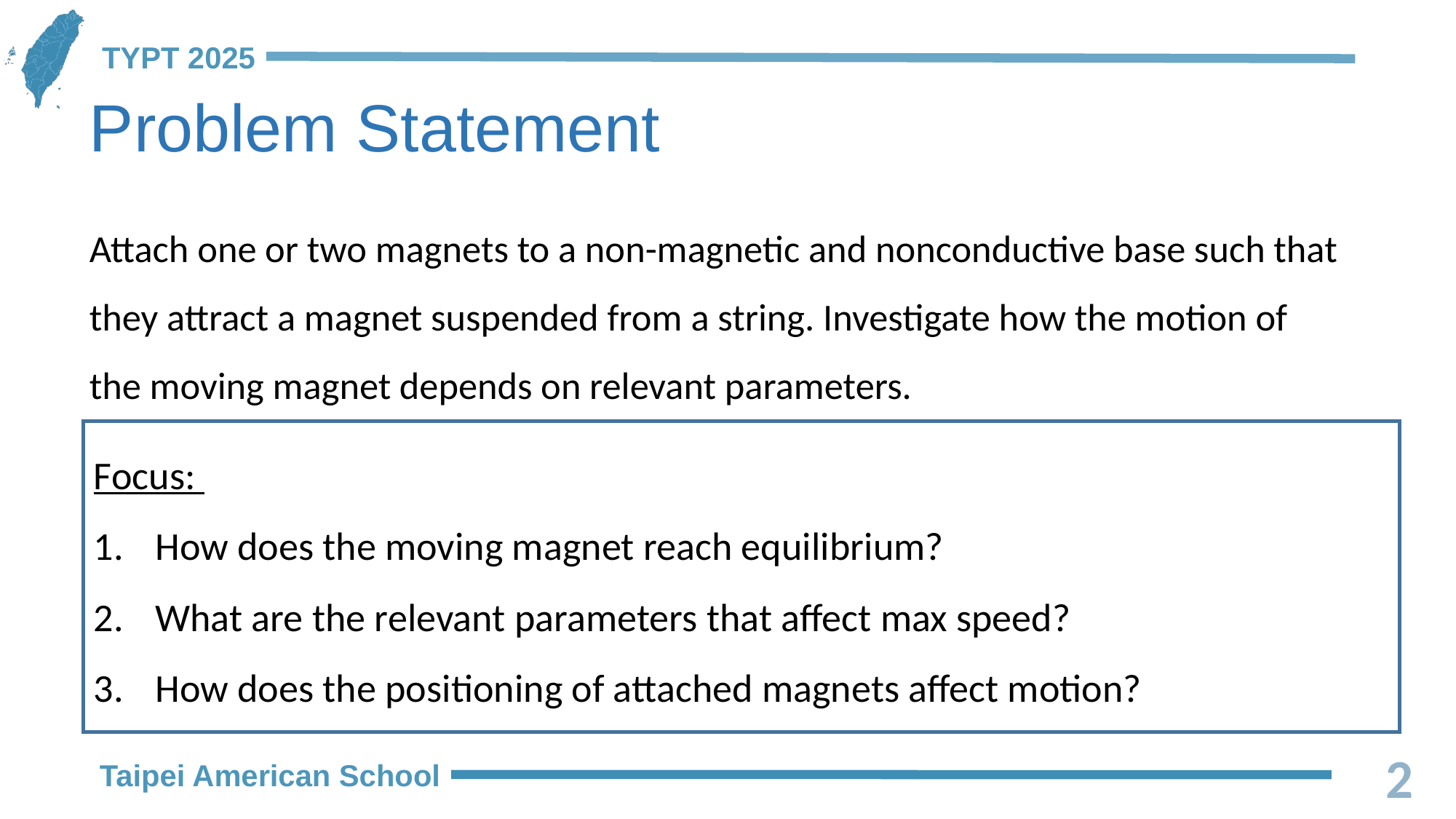

# Problem Statement
Attach one or two magnets to a non-magnetic and nonconductive base such that they attract a magnet suspended from a string. Investigate how the motion of the moving magnet depends on relevant parameters.
Focus:
How does the moving magnet reach equilibrium?
What are the relevant parameters that affect max speed?
How does the positioning of attached magnets affect motion?
2